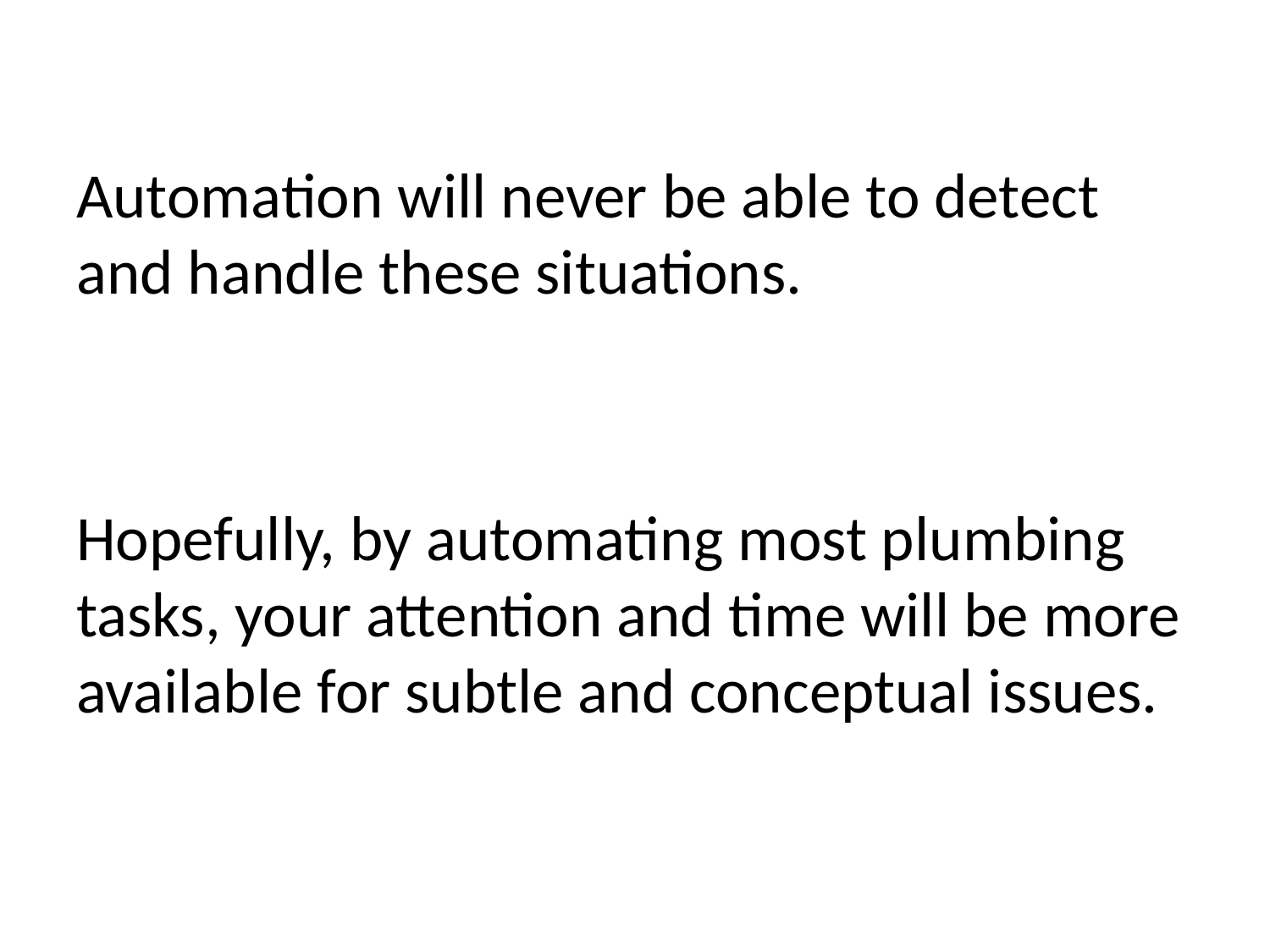

Automation will never be able to detect and handle these situations.

Hopefully, by automating most plumbing tasks, your attention and time will be more available for subtle and conceptual issues.